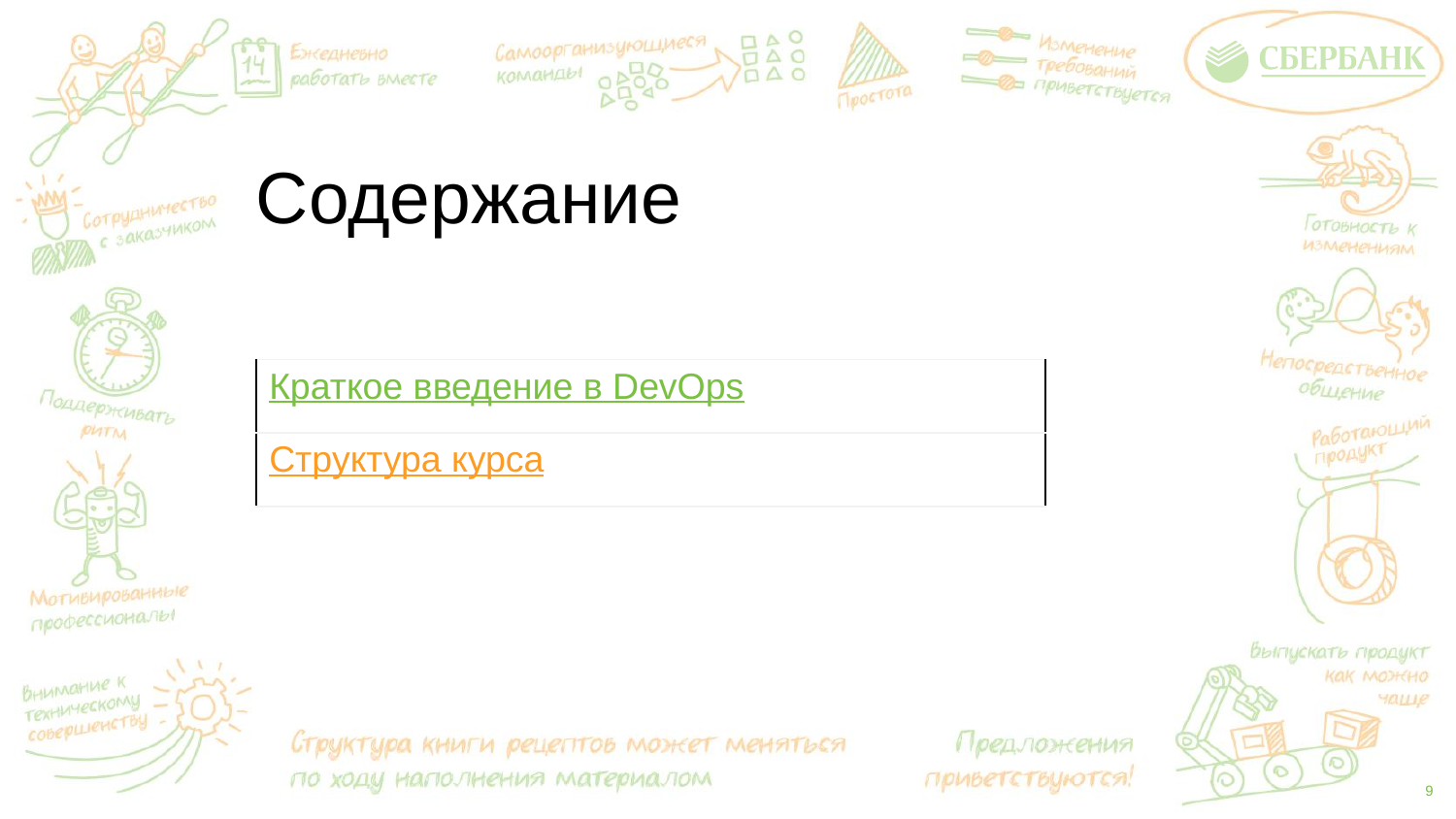

М 11
DEVOPS
# Содержание
| Краткое введение в DevOps |
| --- |
| Структура курса |